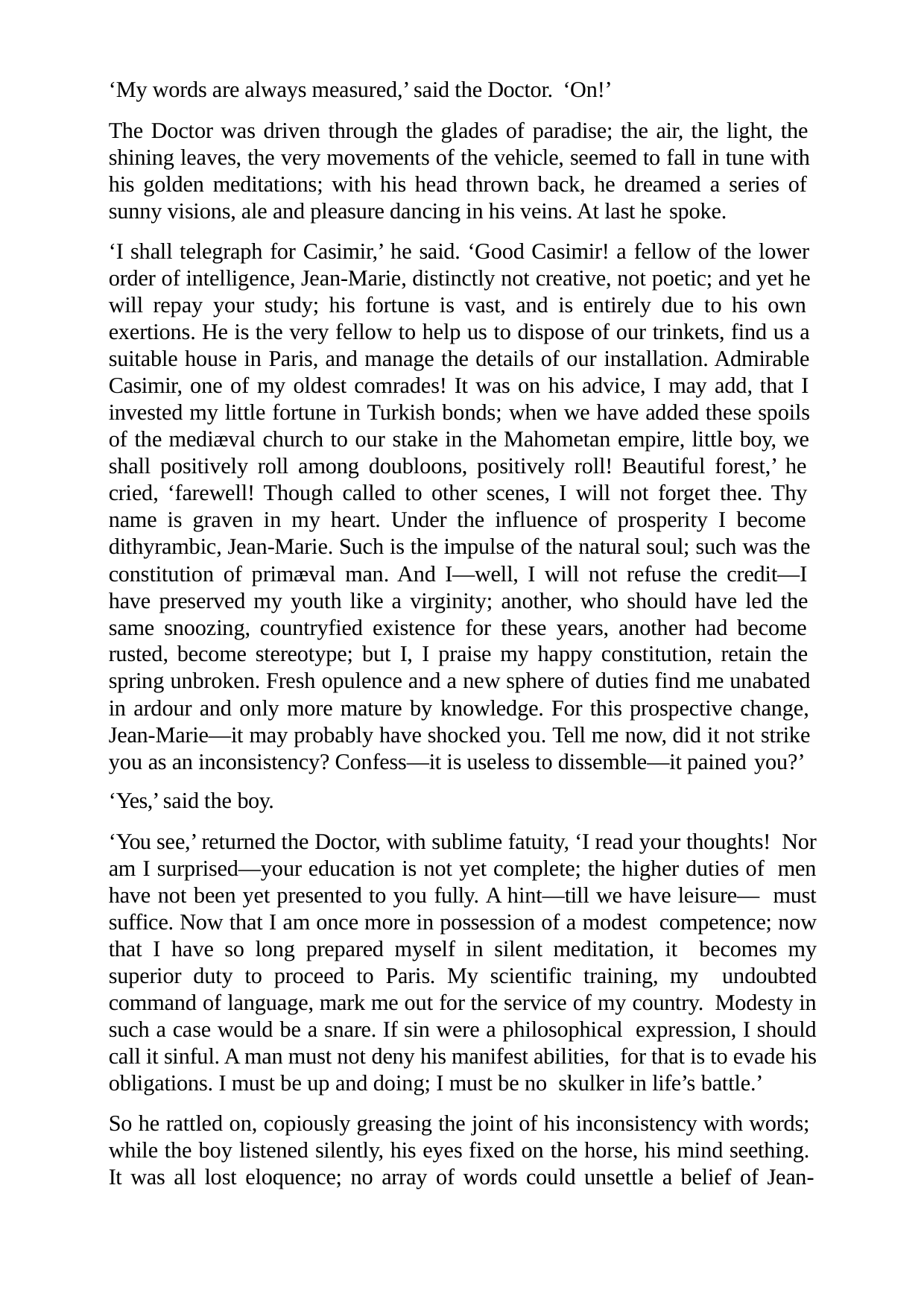

‘My words are always measured,’ said the Doctor. ‘On!’
The Doctor was driven through the glades of paradise; the air, the light, the  shining leaves, the very movements of the vehicle, seemed to fall in tune with  his golden meditations; with his head thrown back, he dreamed a series of  sunny visions, ale and pleasure dancing in his veins. At last he spoke.
‘I shall telegraph for Casimir,’ he said. ‘Good Casimir! a fellow of the lower  order of intelligence, Jean-Marie, distinctly not creative, not poetic; and yet he  will repay your study; his fortune is vast, and is entirely due to his own  exertions. He is the very fellow to help us to dispose of our trinkets, find us a  suitable house in Paris, and manage the details of our installation. Admirable  Casimir, one of my oldest comrades! It was on his advice, I may add, that I  invested my little fortune in Turkish bonds; when we have added these spoils  of the mediæval church to our stake in the Mahometan empire, little boy, we  shall positively roll among doubloons, positively roll! Beautiful forest,’ he  cried, ‘farewell! Though called to other scenes, I will not forget thee. Thy  name is graven in my heart. Under the influence of prosperity I become  dithyrambic, Jean-Marie. Such is the impulse of the natural soul; such was the  constitution of primæval man. And I—well, I will not refuse the credit—I  have preserved my youth like a virginity; another, who should have led the  same snoozing, countryfied existence for these years, another had become  rusted, become stereotype; but I, I praise my happy constitution, retain the  spring unbroken. Fresh opulence and a new sphere of duties find me unabated  in ardour and only more mature by knowledge. For this prospective change,  Jean-Marie—it may probably have shocked you. Tell me now, did it not strike  you as an inconsistency? Confess—it is useless to dissemble—it pained you?’
‘Yes,’ said the boy.
‘You see,’ returned the Doctor, with sublime fatuity, ‘I read your thoughts!  Nor am I surprised—your education is not yet complete; the higher duties of  men have not been yet presented to you fully. A hint—till we have leisure—  must suffice. Now that I am once more in possession of a modest  competence; now that I have so long prepared myself in silent meditation, it  becomes my superior duty to proceed to Paris. My scientific training, my  undoubted command of language, mark me out for the service of my country.  Modesty in such a case would be a snare. If sin were a philosophical  expression, I should call it sinful. A man must not deny his manifest abilities,  for that is to evade his obligations. I must be up and doing; I must be no  skulker in life’s battle.’
So he rattled on, copiously greasing the joint of his inconsistency with words;  while the boy listened silently, his eyes fixed on the horse, his mind seething.  It was all lost eloquence; no array of words could unsettle a belief of Jean-